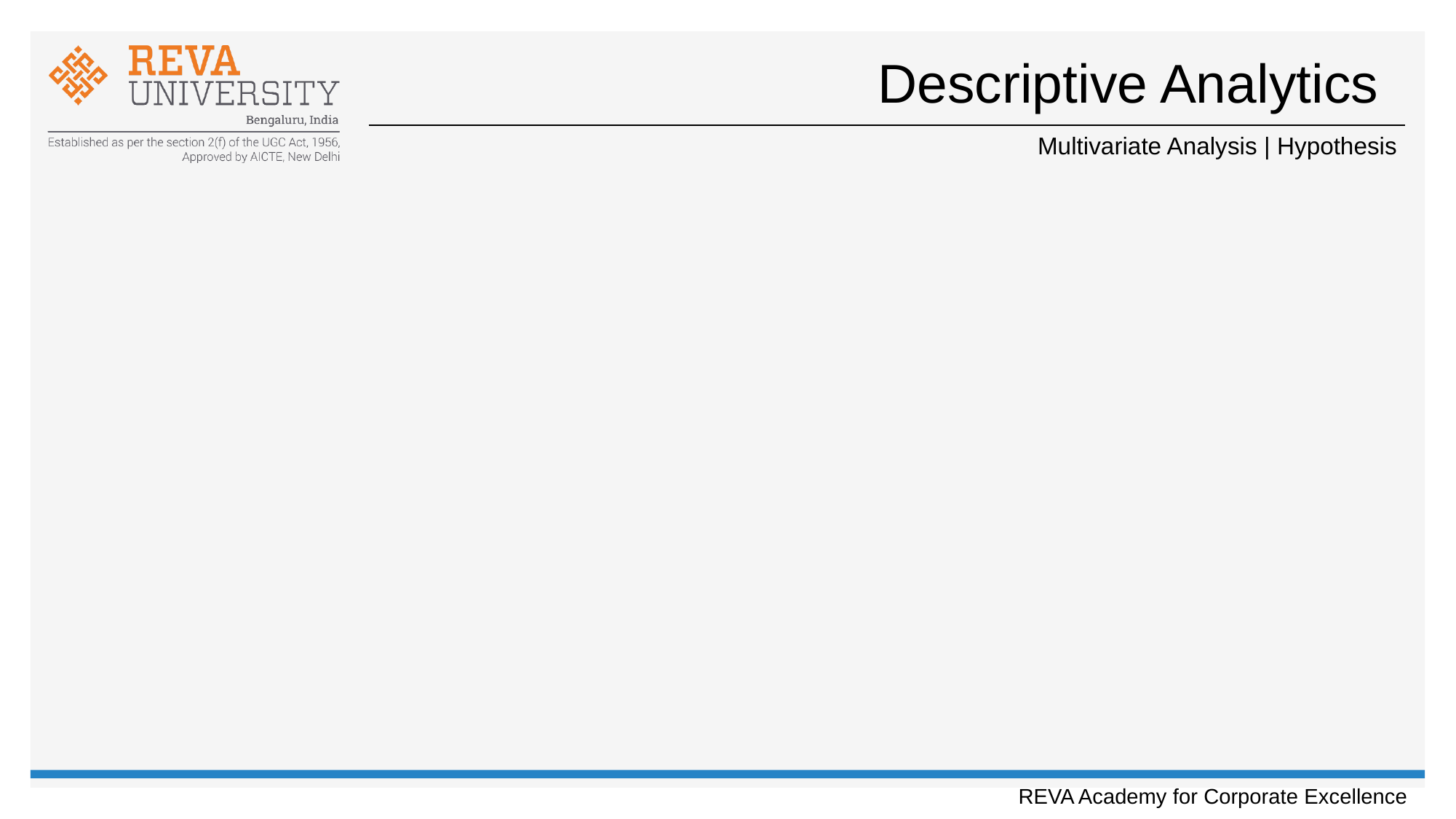

# Descriptive Analytics
Multivariate Analysis | Hypothesis